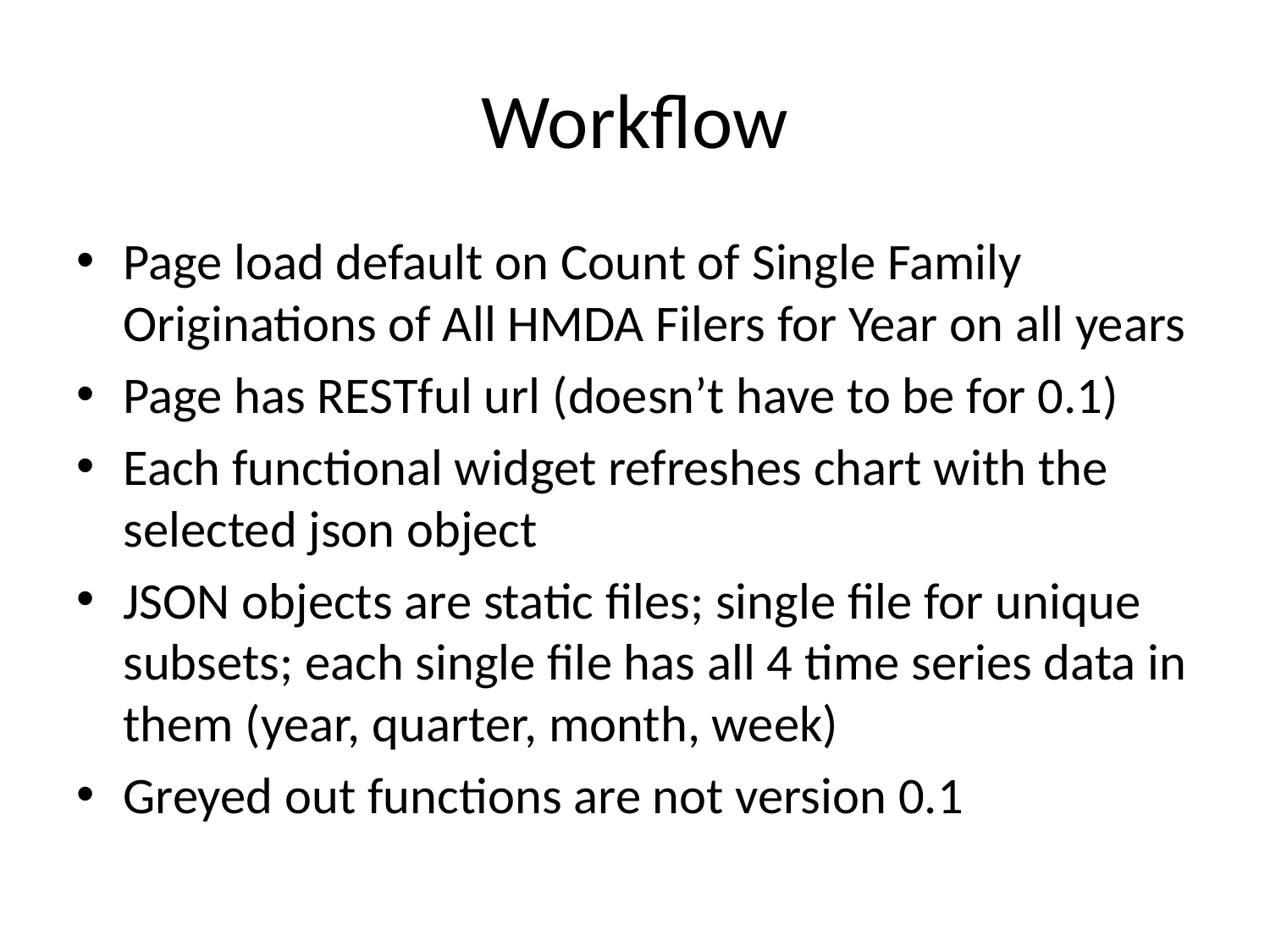

# Workflow
Page load default on Count of Single Family Originations of All HMDA Filers for Year on all years
Page has RESTful url (doesn’t have to be for 0.1)
Each functional widget refreshes chart with the selected json object
JSON objects are static files; single file for unique subsets; each single file has all 4 time series data in them (year, quarter, month, week)
Greyed out functions are not version 0.1